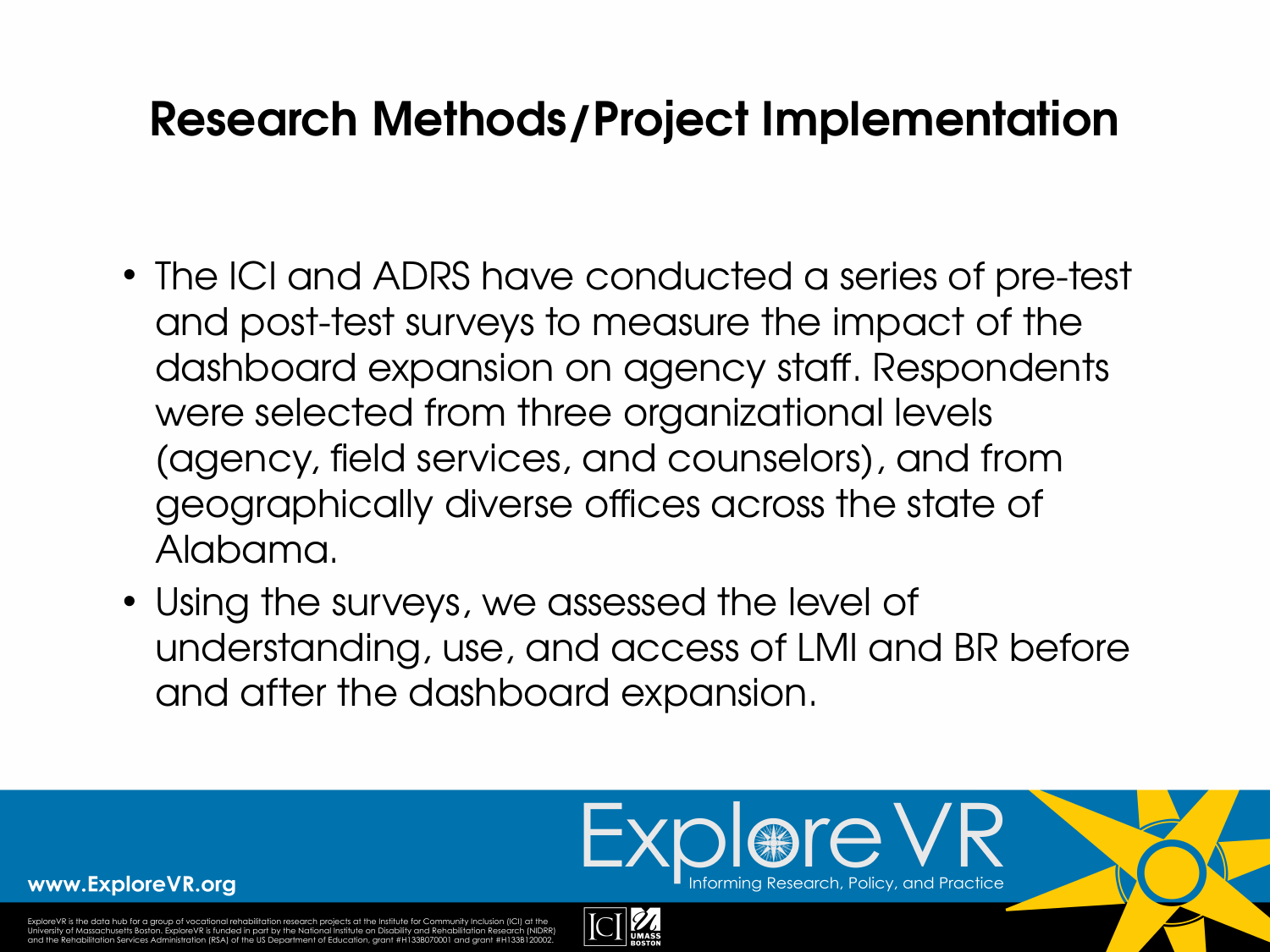

# Research Methods/Project Implementation
The ICI and ADRS have conducted a series of pre-test and post-test surveys to measure the impact of the dashboard expansion on agency staff. Respondents were selected from three organizational levels (agency, field services, and counselors), and from geographically diverse offices across the state of Alabama.
Using the surveys, we assessed the level of understanding, use, and access of LMI and BR before and after the dashboard expansion.